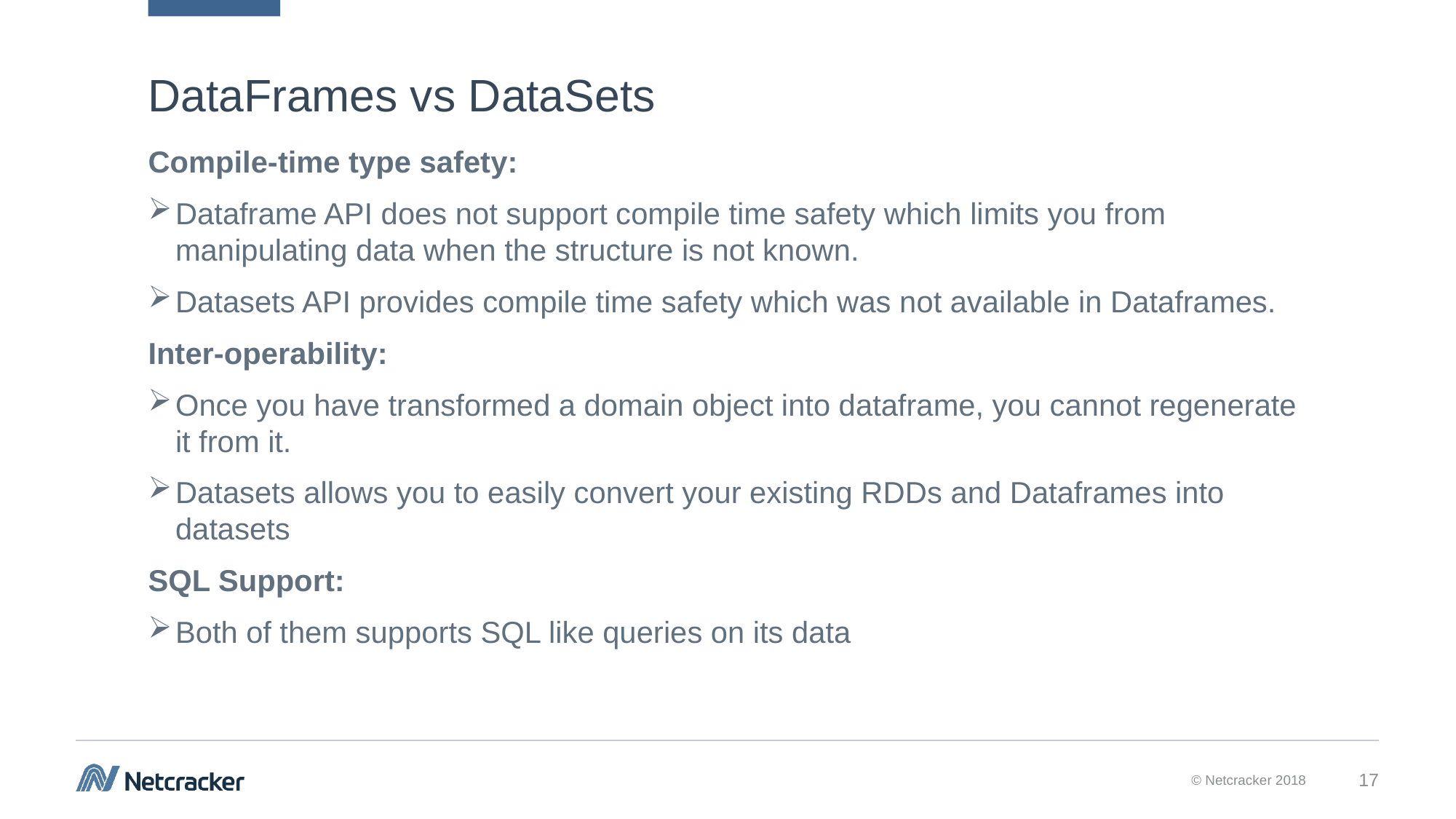

# DataFrames vs DataSets
Compile-time type safety:
Dataframe API does not support compile time safety which limits you from manipulating data when the structure is not known.
Datasets API provides compile time safety which was not available in Dataframes.
Inter-operability:
Once you have transformed a domain object into dataframe, you cannot regenerate it from it.
Datasets allows you to easily convert your existing RDDs and Dataframes into datasets
SQL Support:
Both of them supports SQL like queries on its data